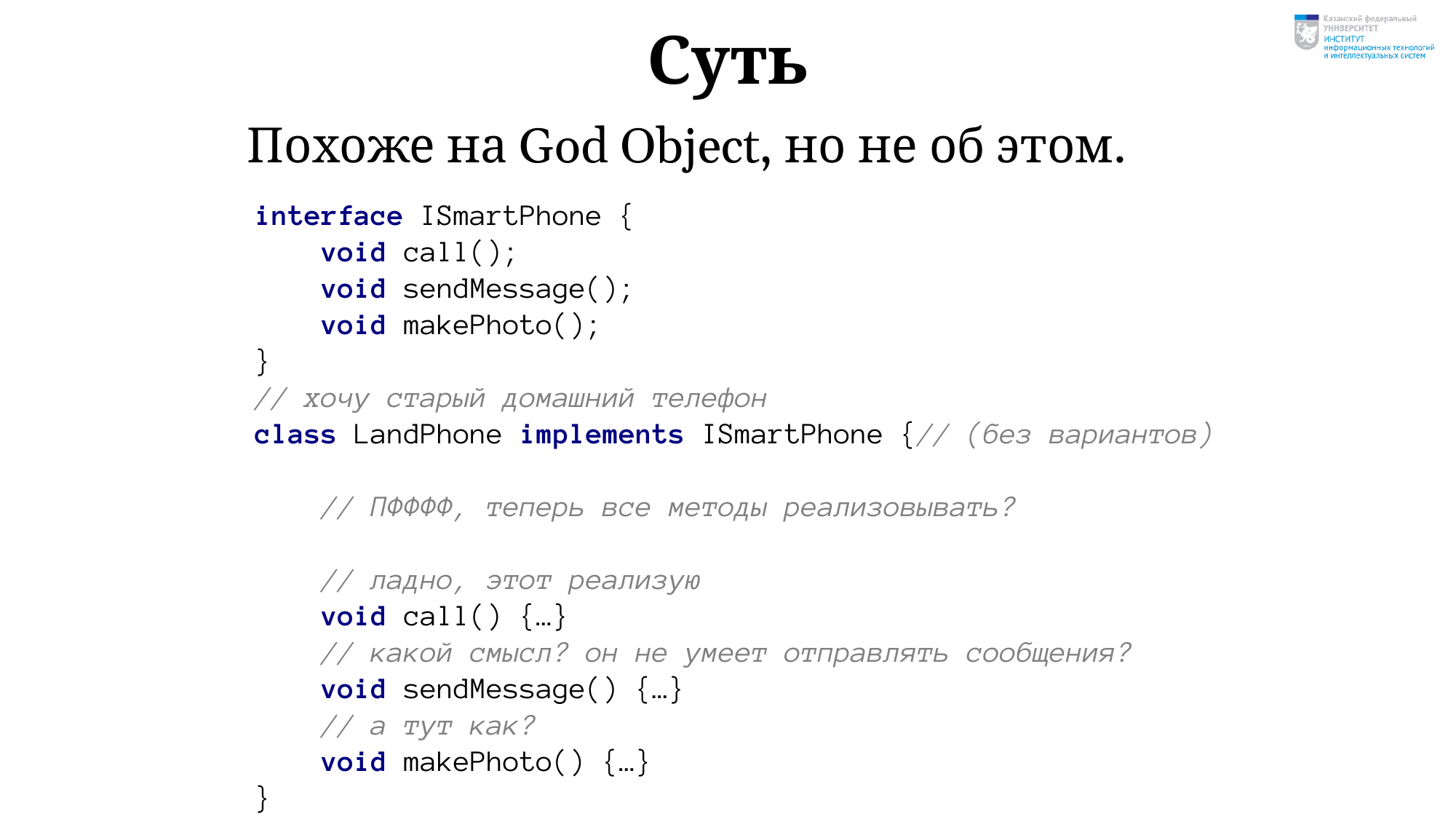

# Суть
Похоже на God Object, но не об этом.
interface ISmartPhone {
    void call();
    void sendMessage();
    void makePhoto();
}
// хочу старый домашний телефон
class LandPhone implements ISmartPhone {// (без вариантов)
    // ПФФФФ, теперь все методы реализовывать?
    // ладно, этот реализую
    void call() {…}
    // какой смысл? он не умеет отправлять сообщения?
    void sendMessage() {…}
    // а тут как?
    void makePhoto() {…}
}